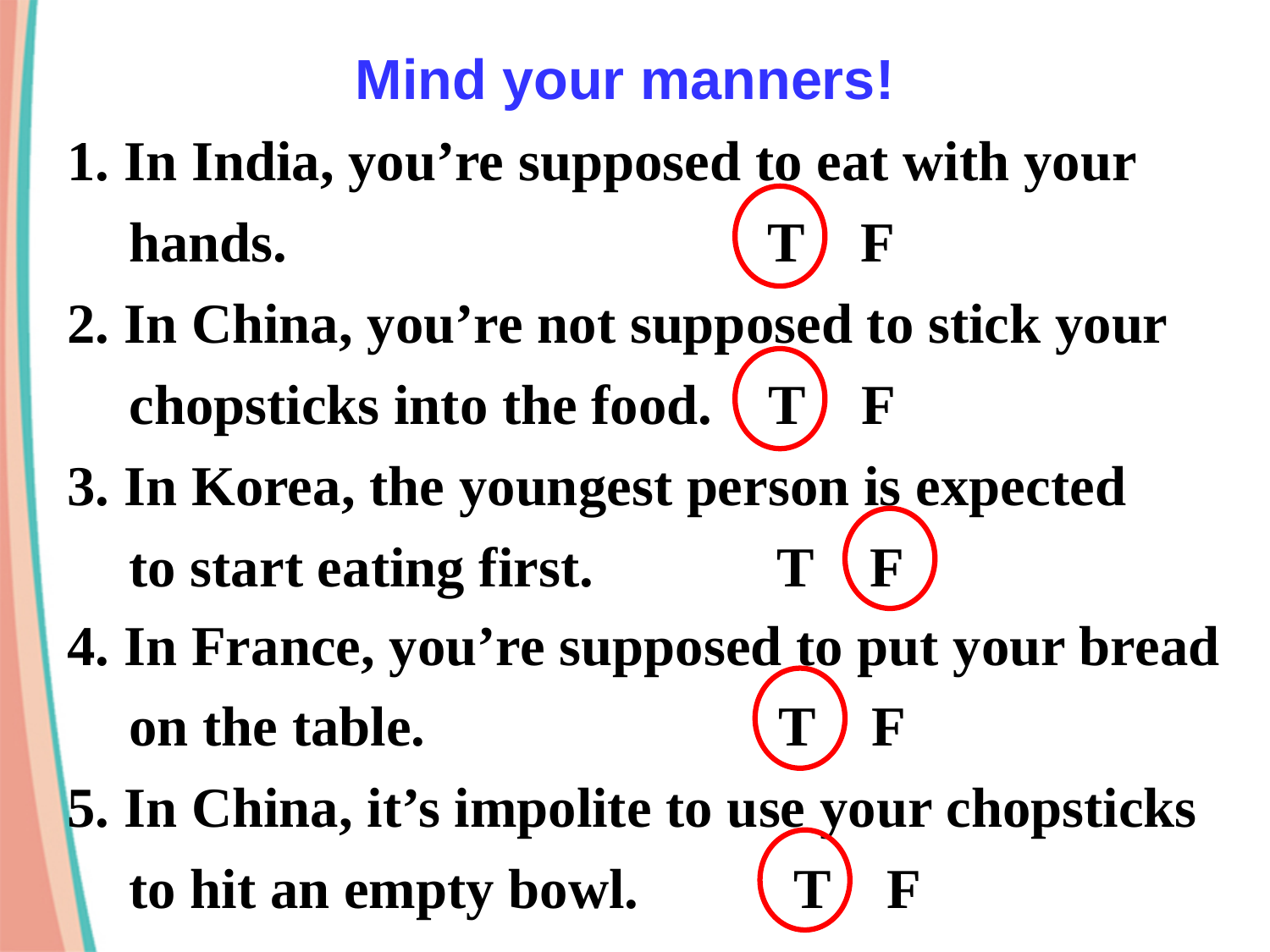

Mind your manners!
1. In India, you’re supposed to eat with your hands.                                  T    F
2. In China, you’re not supposed to stick your chopsticks into the food.    T    F
3. In Korea, the youngest person is expected to start eating first.             T    F

4. In France, you’re supposed to put your bread on the table.                         T    F
5. In China, it’s impolite to use your chopsticks to hit an empty bowl.           T    F